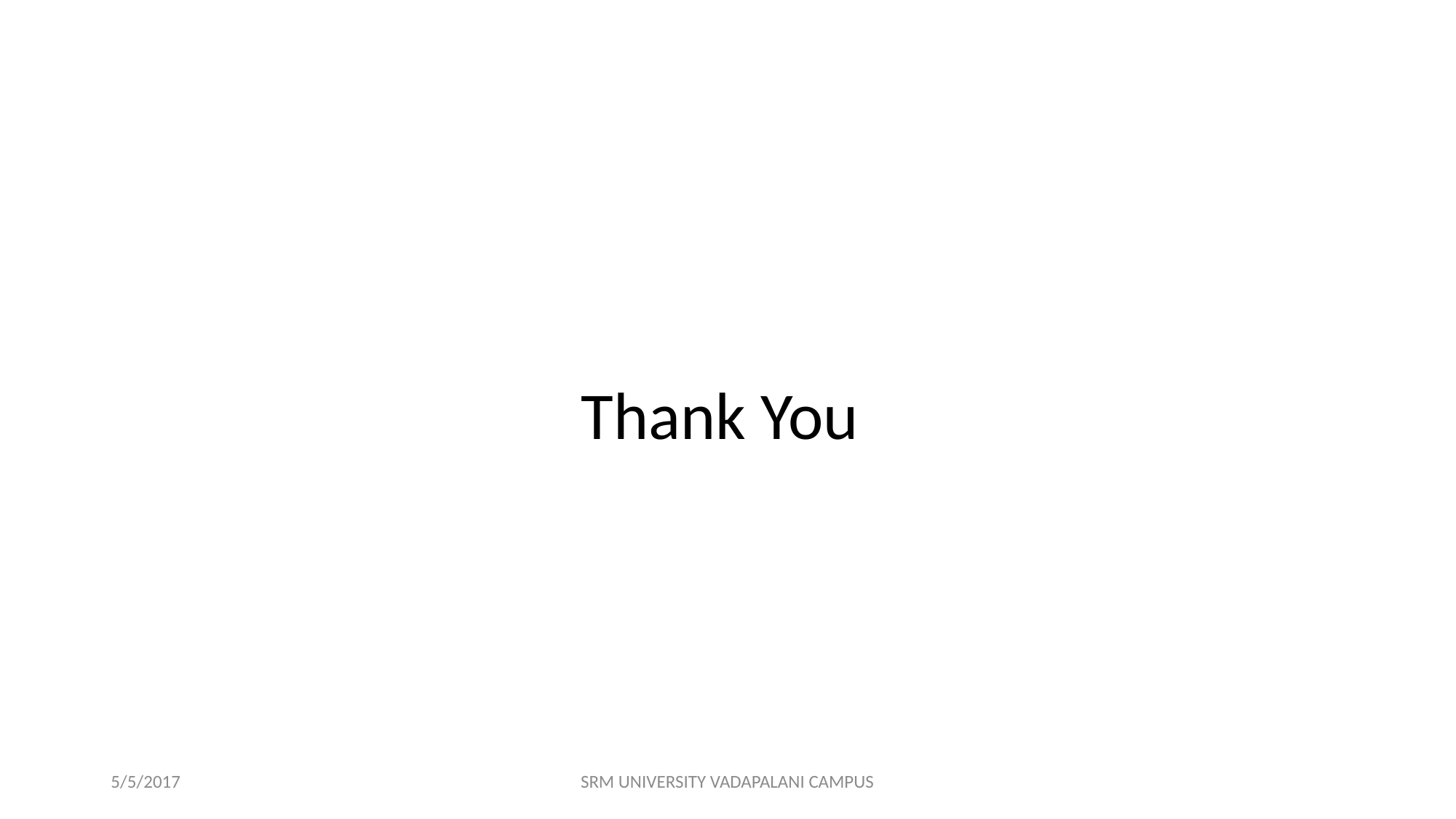

# Thank You
5/5/2017
SRM UNIVERSITY VADAPALANI CAMPUS